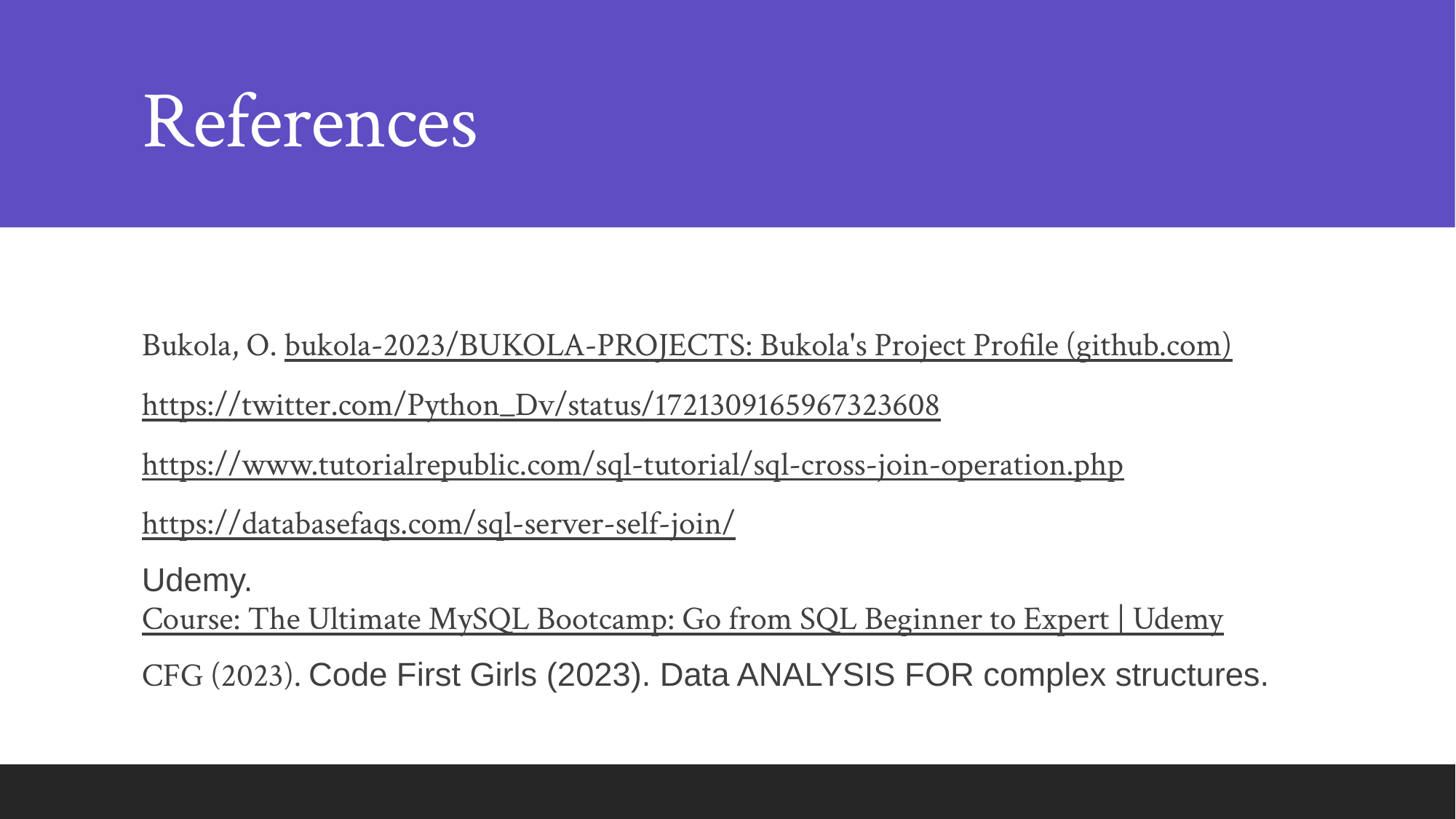

# References
Bukola, O. bukola-2023/BUKOLA-PROJECTS: Bukola's Project Profile (github.com)
https://twitter.com/Python_Dv/status/1721309165967323608
https://www.tutorialrepublic.com/sql-tutorial/sql-cross-join-operation.php
https://databasefaqs.com/sql-server-self-join/
Udemy. Course: The Ultimate MySQL Bootcamp: Go from SQL Beginner to Expert | Udemy
CFG (2023). Code First Girls (2023). Data ANALYSIS FOR complex structures.